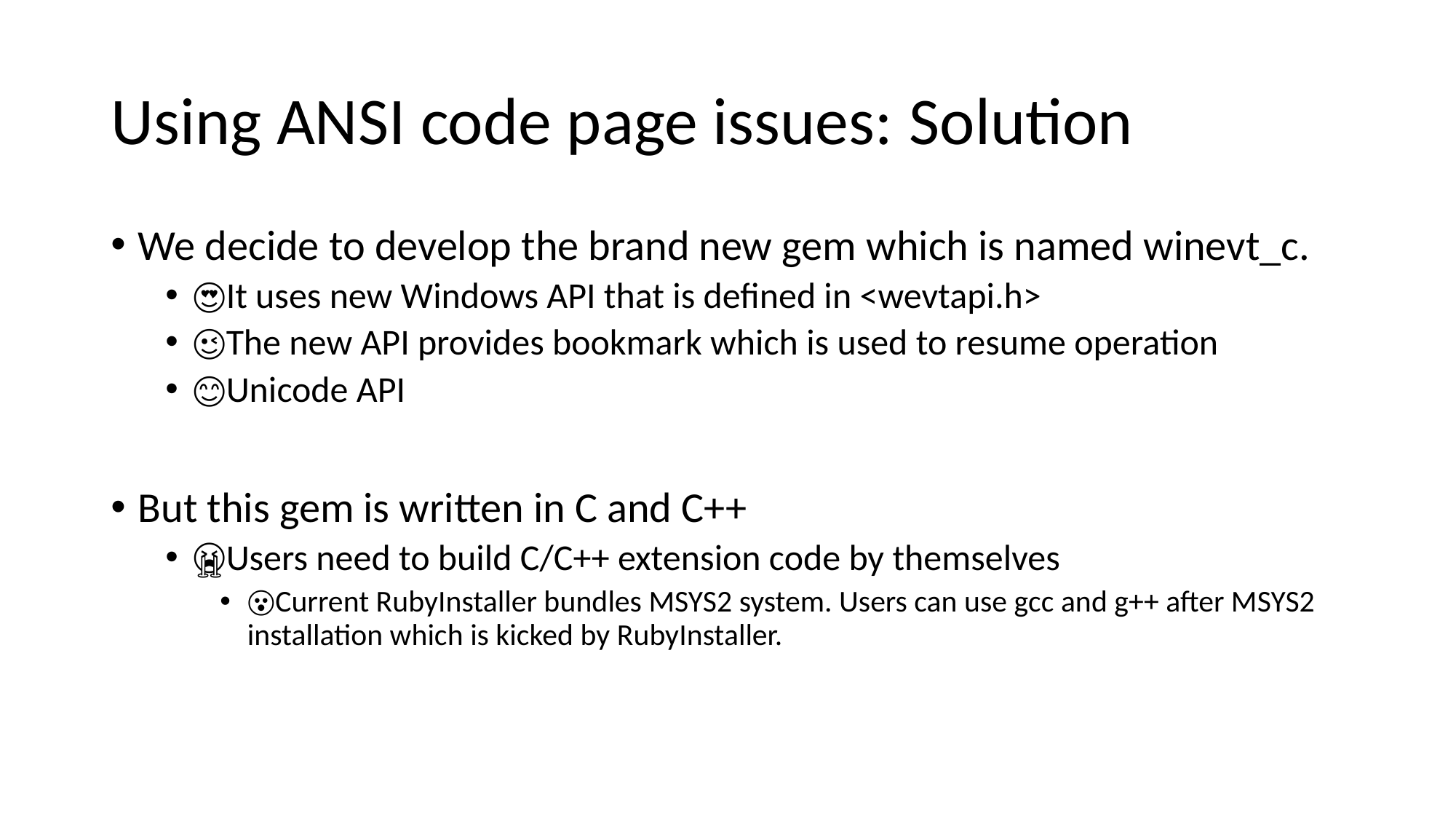

# Using ANSI code page issues: Solution
We decide to develop the brand new gem which is named winevt_c.
😍It uses new Windows API that is defined in <wevtapi.h>
😉The new API provides bookmark which is used to resume operation
😊Unicode API

But this gem is written in C and C++
😭Users need to build C/C++ extension code by themselves
😮Current RubyInstaller bundles MSYS2 system. Users can use gcc and g++ after MSYS2 installation which is kicked by RubyInstaller.